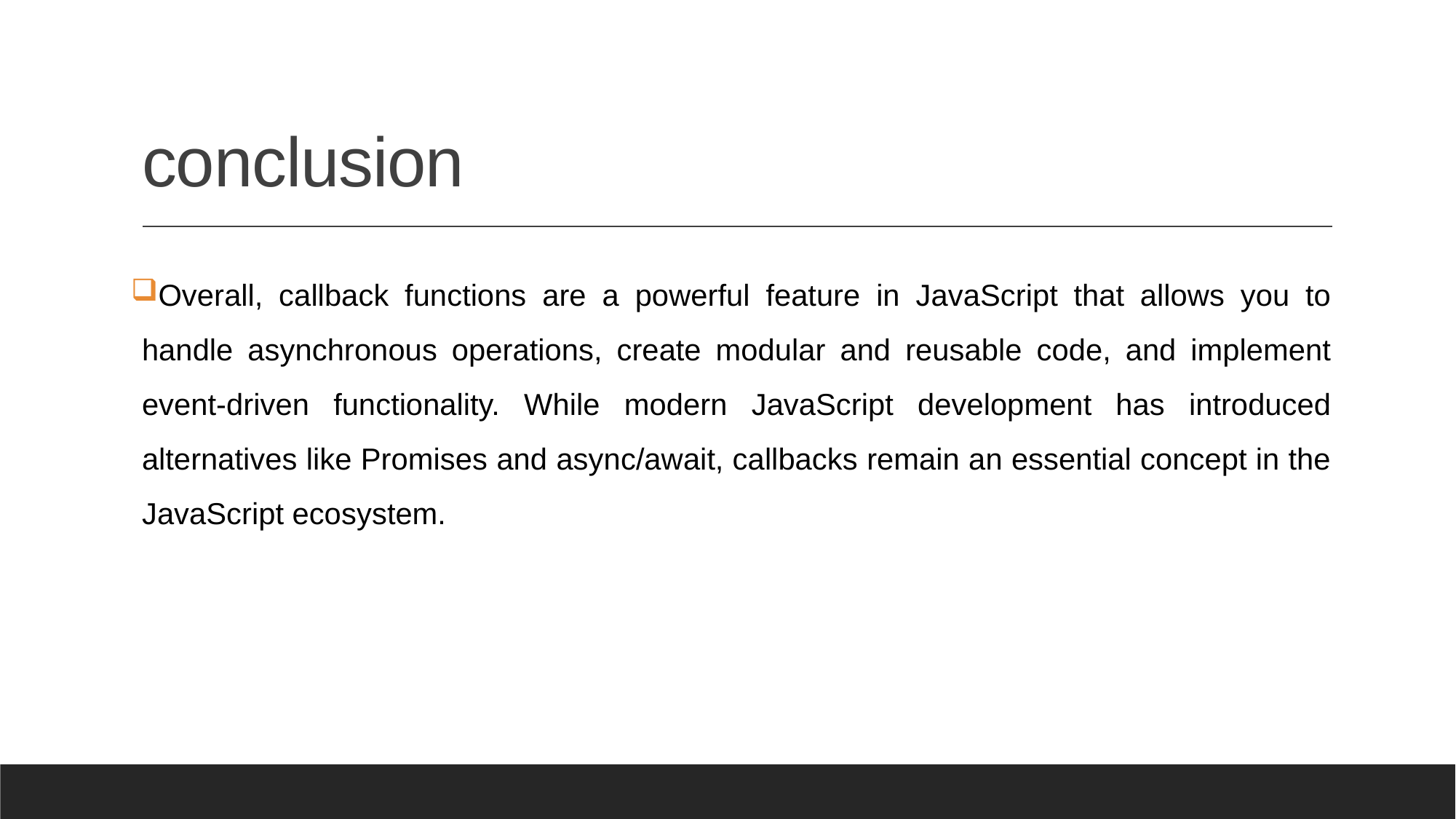

# conclusion
Overall, callback functions are a powerful feature in JavaScript that allows you to handle asynchronous operations, create modular and reusable code, and implement event-driven functionality. While modern JavaScript development has introduced alternatives like Promises and async/await, callbacks remain an essential concept in the JavaScript ecosystem.